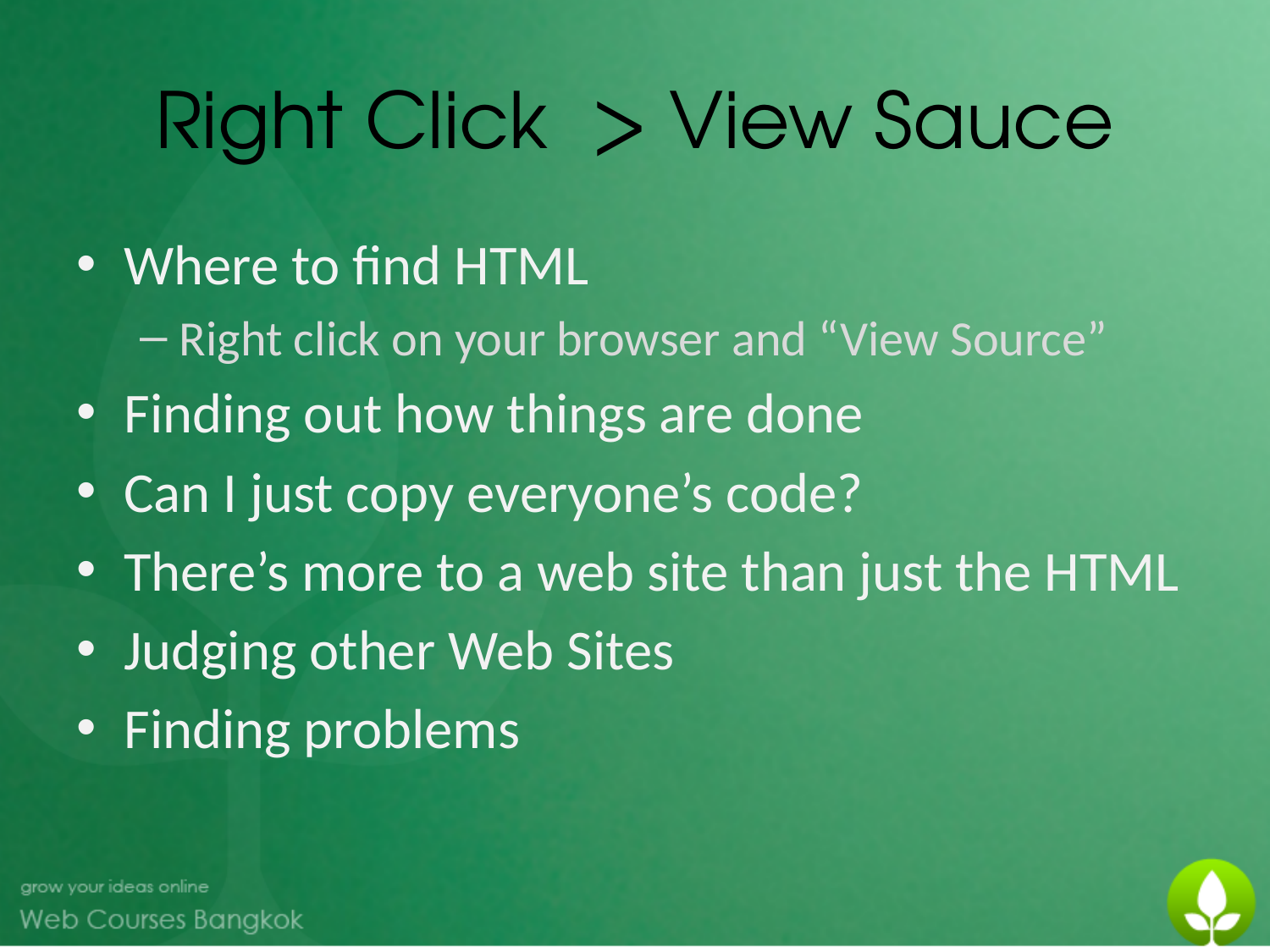

# Right Click  > View Sauce
Where to find HTML
Right click on your browser and “View Source”
Finding out how things are done
Can I just copy everyone’s code?
There’s more to a web site than just the HTML
Judging other Web Sites
Finding problems